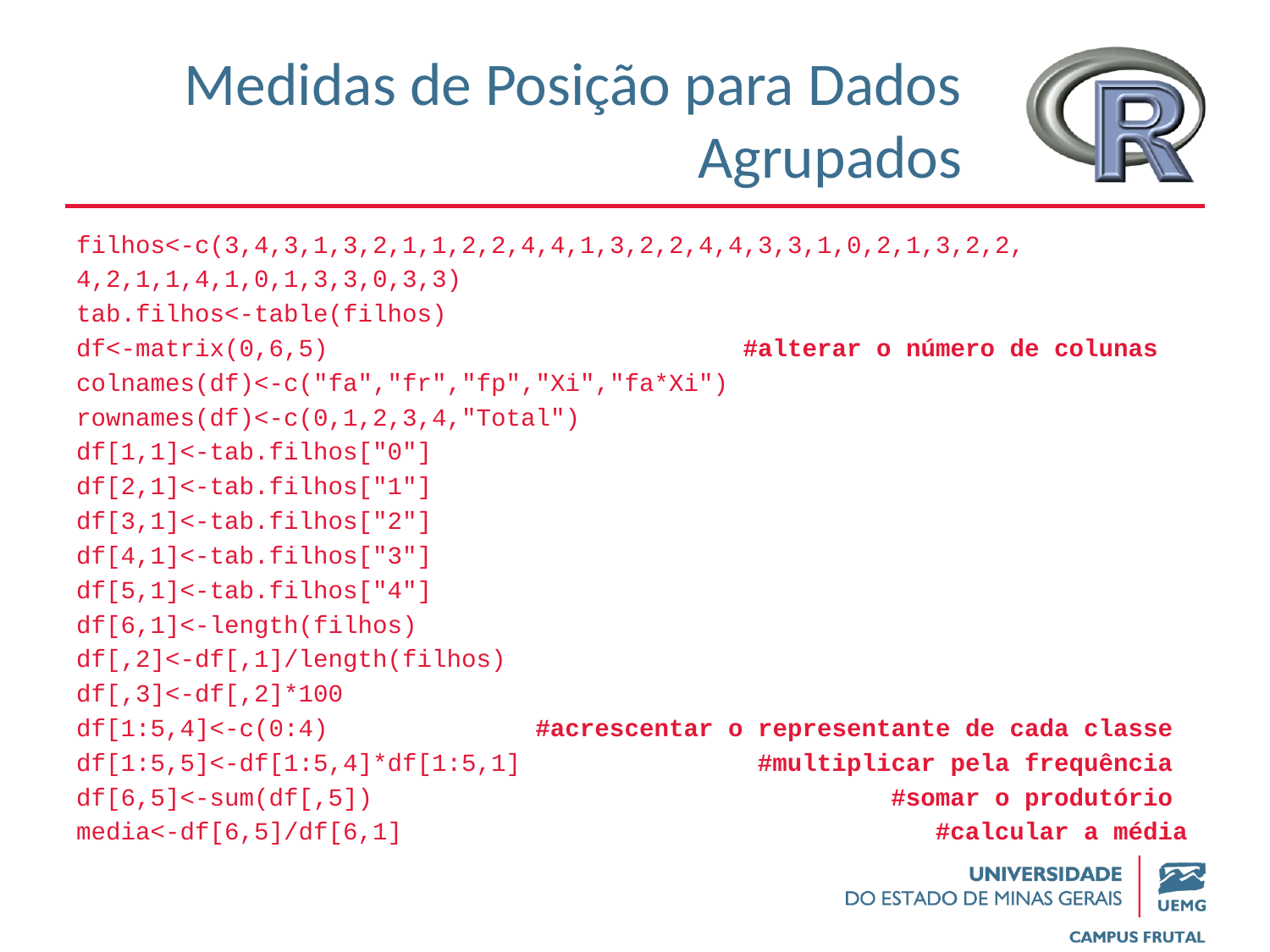

# Medidas de Posição para Dados Agrupados
filhos<-c(3,4,3,1,3,2,1,1,2,2,4,4,1,3,2,2,4,4,3,3,1,0,2,1,3,2,2,
4,2,1,1,4,1,0,1,3,3,0,3,3)
tab.filhos<-table(filhos)
df<-matrix(0,6,5)                            #alterar o número de colunas
colnames(df)<-c("fa","fr","fp","Xi","fa*Xi")
rownames(df)<-c(0,1,2,3,4,"Total")
df[1,1]<-tab.filhos["0"]
df[2,1]<-tab.filhos["1"]
df[3,1]<-tab.filhos["2"]
df[4,1]<-tab.filhos["3"]
df[5,1]<-tab.filhos["4"]
df[6,1]<-length(filhos)
df[,2]<-df[,1]/length(filhos)
df[,3]<-df[,2]*100
df[1:5,4]<-c(0:4)              #acrescentar o representante de cada classe
df[1:5,5]<-df[1:5,4]*df[1:5,1]                #multiplicar pela frequência
df[6,5]<-sum(df[,5])                                   #somar o produtório
media<-df[6,5]/df[6,1]                                    #calcular a média